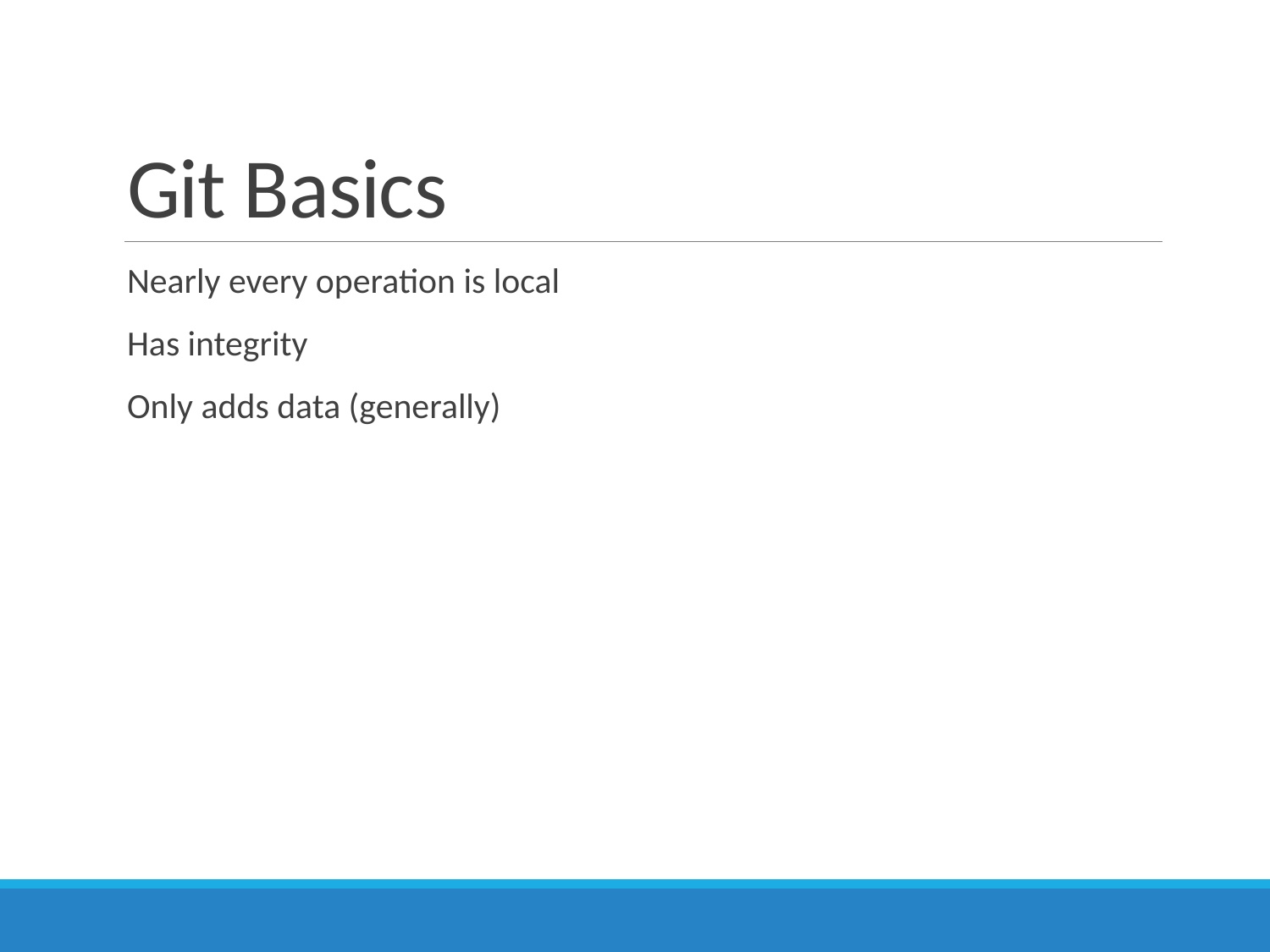

# Git Basics
Nearly every operation is local
Has integrity
Only adds data (generally)